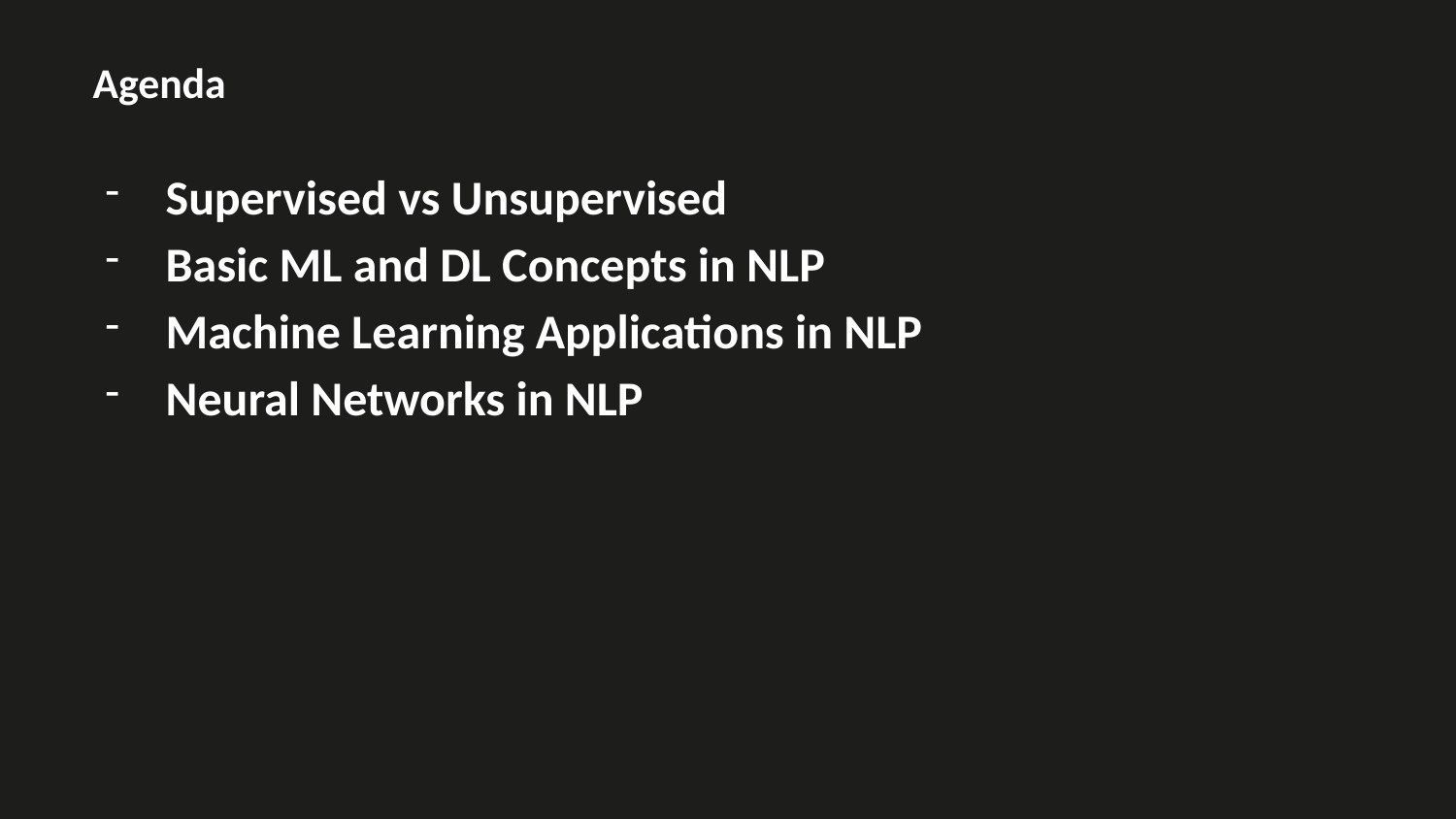

Agenda

Supervised vs Unsupervised
Basic ML and DL Concepts in NLP
Machine Learning Applications in NLP
Neural Networks in NLP